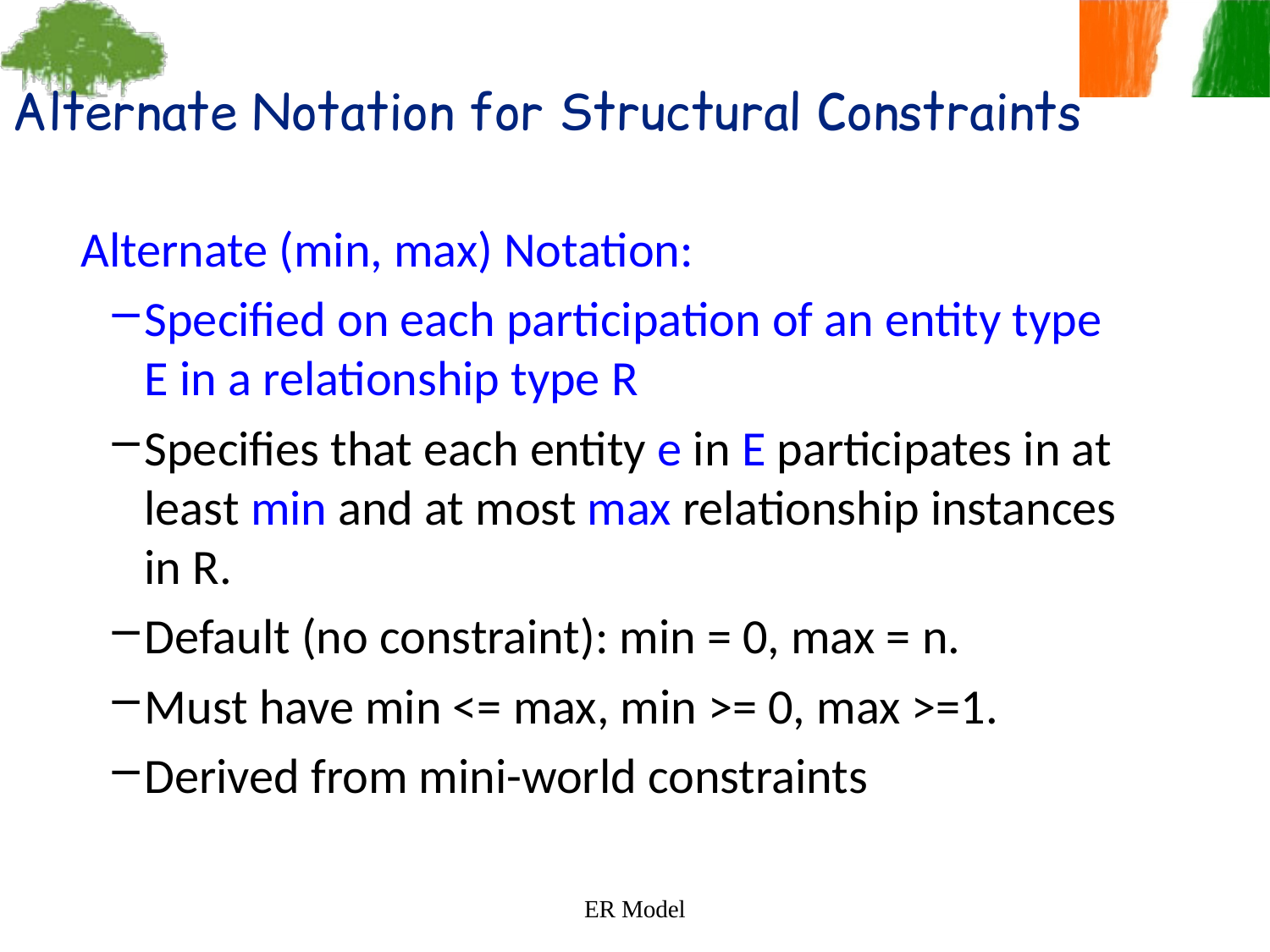

Alternate Notation for Structural Constraints

Alternate (min, max) Notation:
Specified on each participation of an entity type E in a relationship type R
Specifies that each entity e in E participates in at least min and at most max relationship instances in R.
Default (no constraint): min = 0, max = n.
Must have min <= max, min >= 0, max >=1.
Derived from mini-world constraints

ER Model